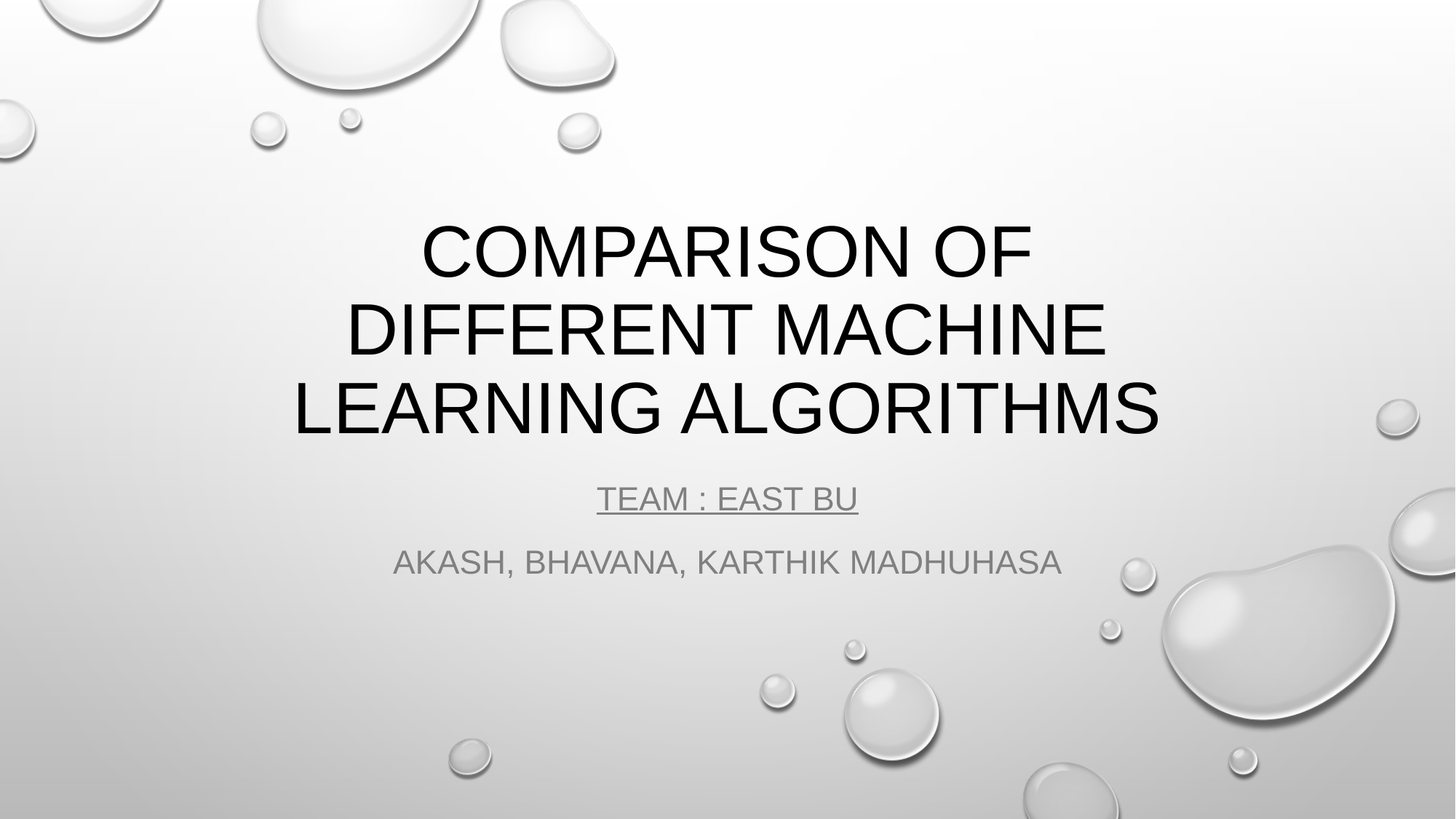

# Comparison of different machine learning algorithms
Team : east bu
Akash, bhavana, karthik madhuhasa